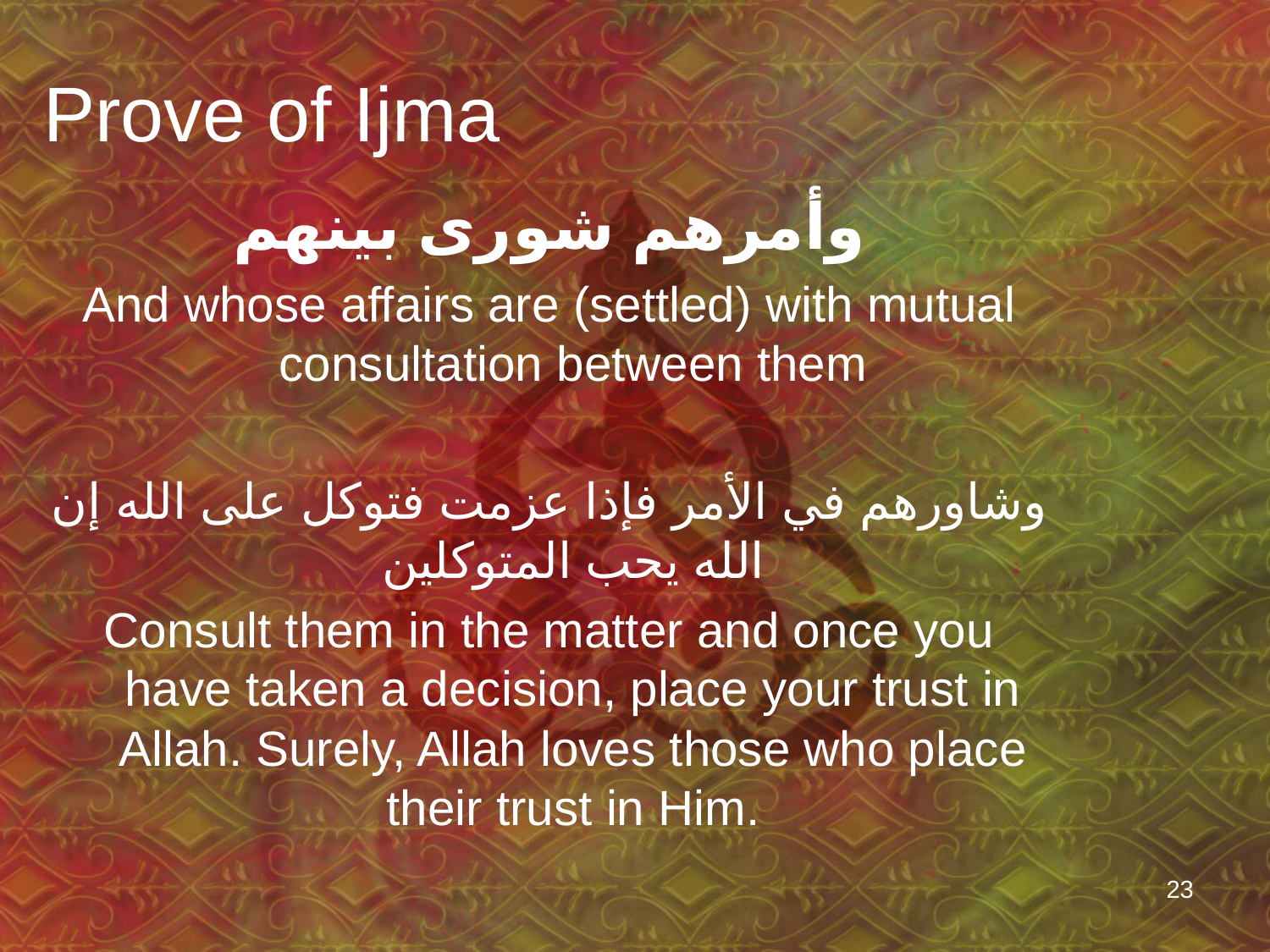

# Prove of Ijma
وأمرهم شورى بينهم
And whose affairs are (settled) with mutual consultation between them

وشاورهم في الأمر فإذا عزمت فتوكل على الله إن الله يحب المتوكلين
Consult them in the matter and once you have taken a decision, place your trust in Allah. Surely, Allah loves those who place their trust in Him.
23